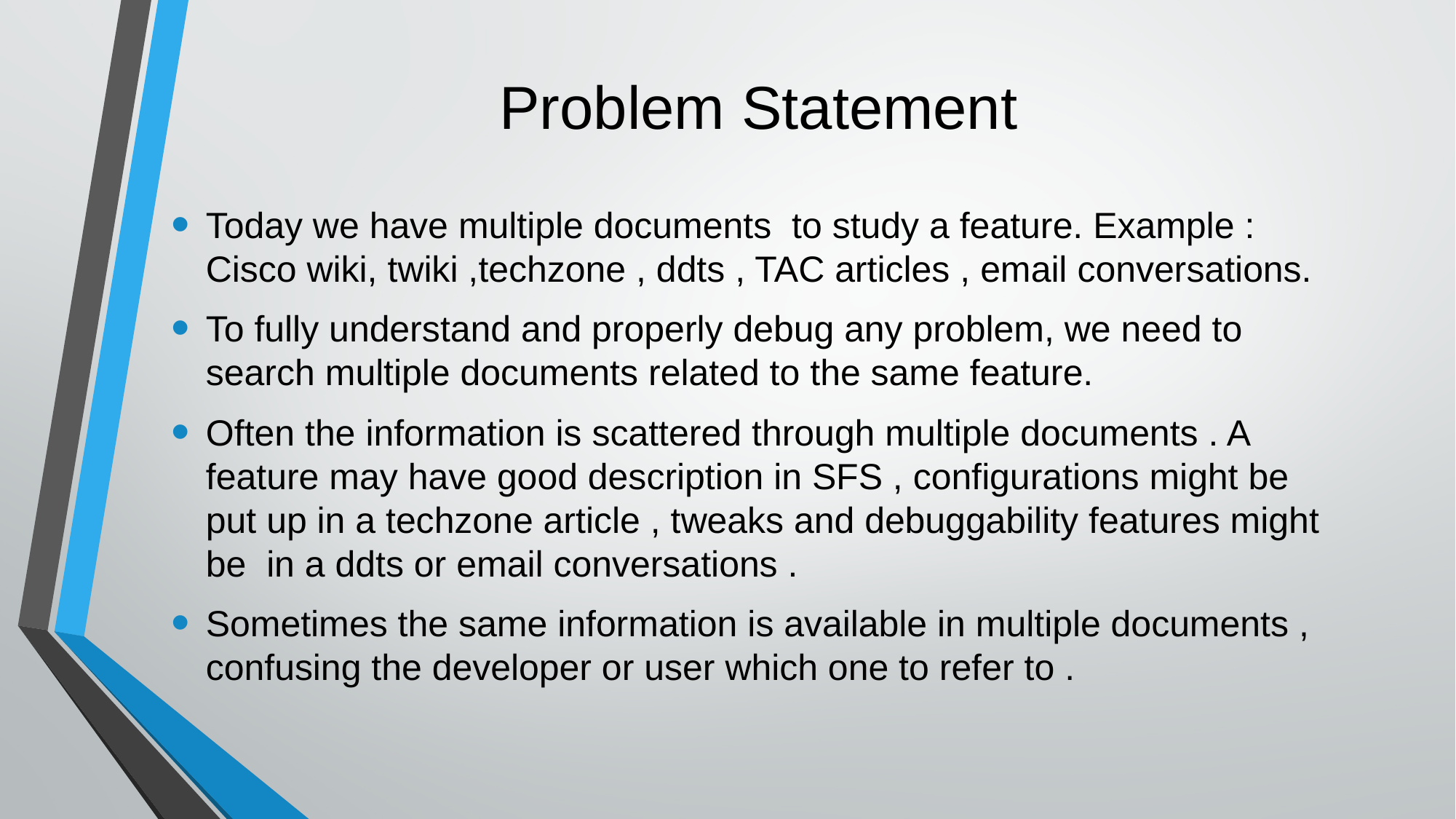

# Problem Statement
Today we have multiple documents  to study a feature. Example : Cisco wiki, twiki ,techzone , ddts , TAC articles , email conversations.
To fully understand and properly debug any problem, we need to search multiple documents related to the same feature.
Often the information is scattered through multiple documents . A feature may have good description in SFS , configurations might be put up in a techzone article , tweaks and debuggability features might be  in a ddts or email conversations .
Sometimes the same information is available in multiple documents , confusing the developer or user which one to refer to .